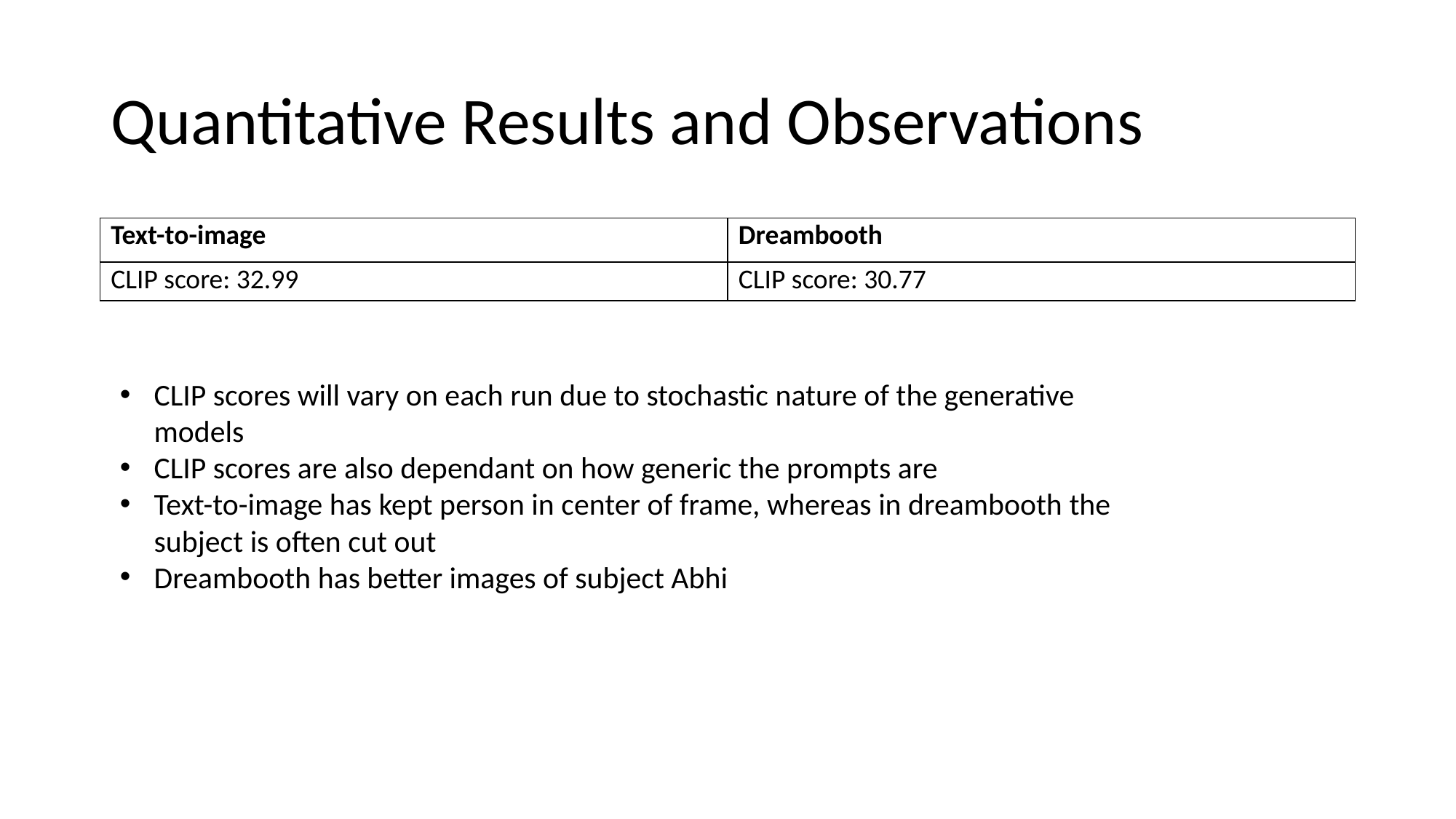

# Quantitative Results and Observations

| Text-to-image | Dreambooth |
| --- | --- |
| CLIP score: 32.99 | CLIP score: 30.77 |
CLIP scores will vary on each run due to stochastic nature of the generative models
CLIP scores are also dependant on how generic the prompts are
Text-to-image has kept person in center of frame, whereas in dreambooth the subject is often cut out
Dreambooth has better images of subject Abhi